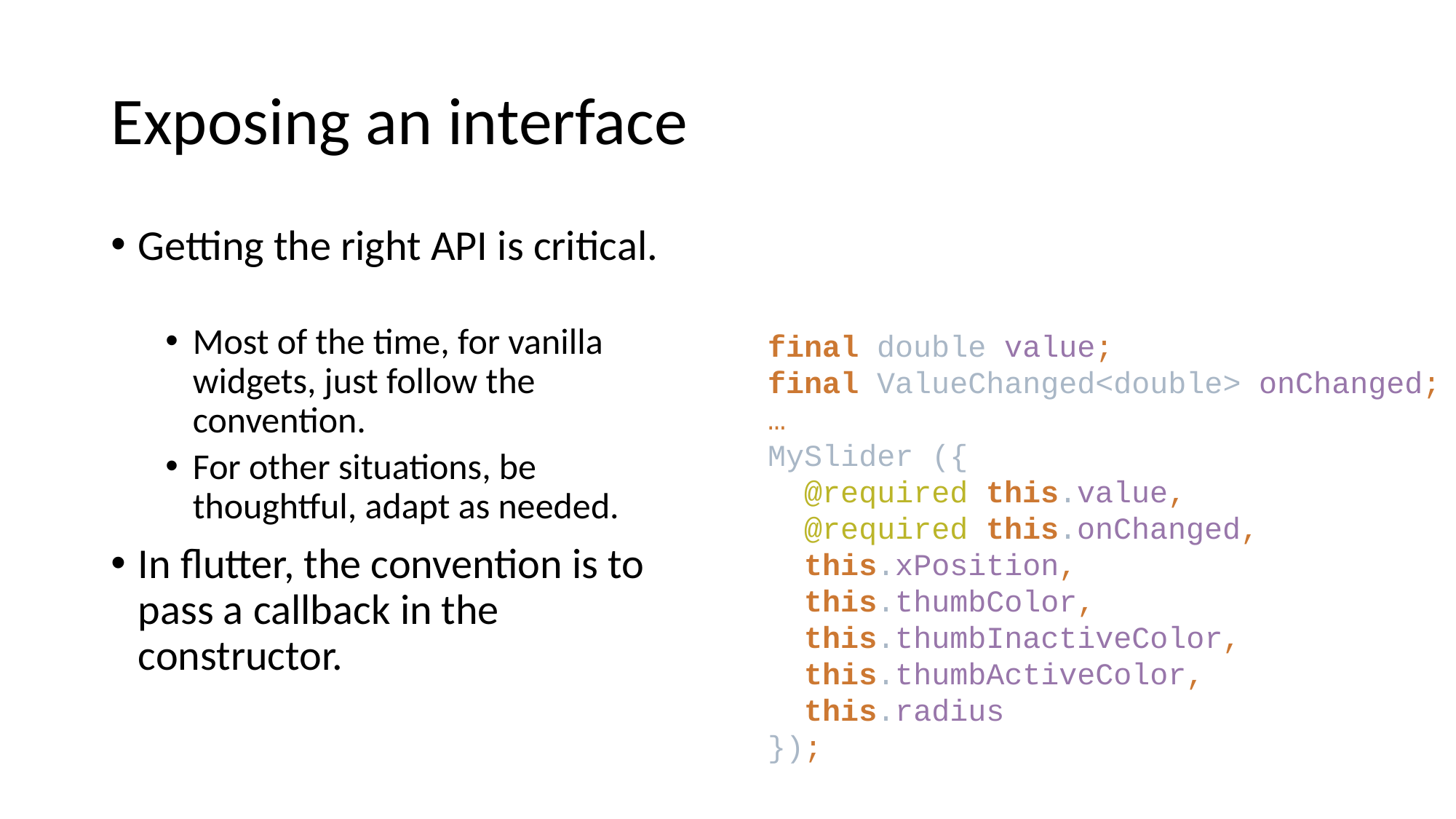

# Exposing an interface
Getting the right API is critical.
Most of the time, for vanilla widgets, just follow the convention.
For other situations, be thoughtful, adapt as needed.
In flutter, the convention is to pass a callback in the constructor.

final double value;
final ValueChanged<double> onChanged;
…
MySlider ({
  @required this.value,
  @required this.onChanged,
  this.xPosition,
  this.thumbColor,
  this.thumbInactiveColor,
  this.thumbActiveColor,
  this.radius
});